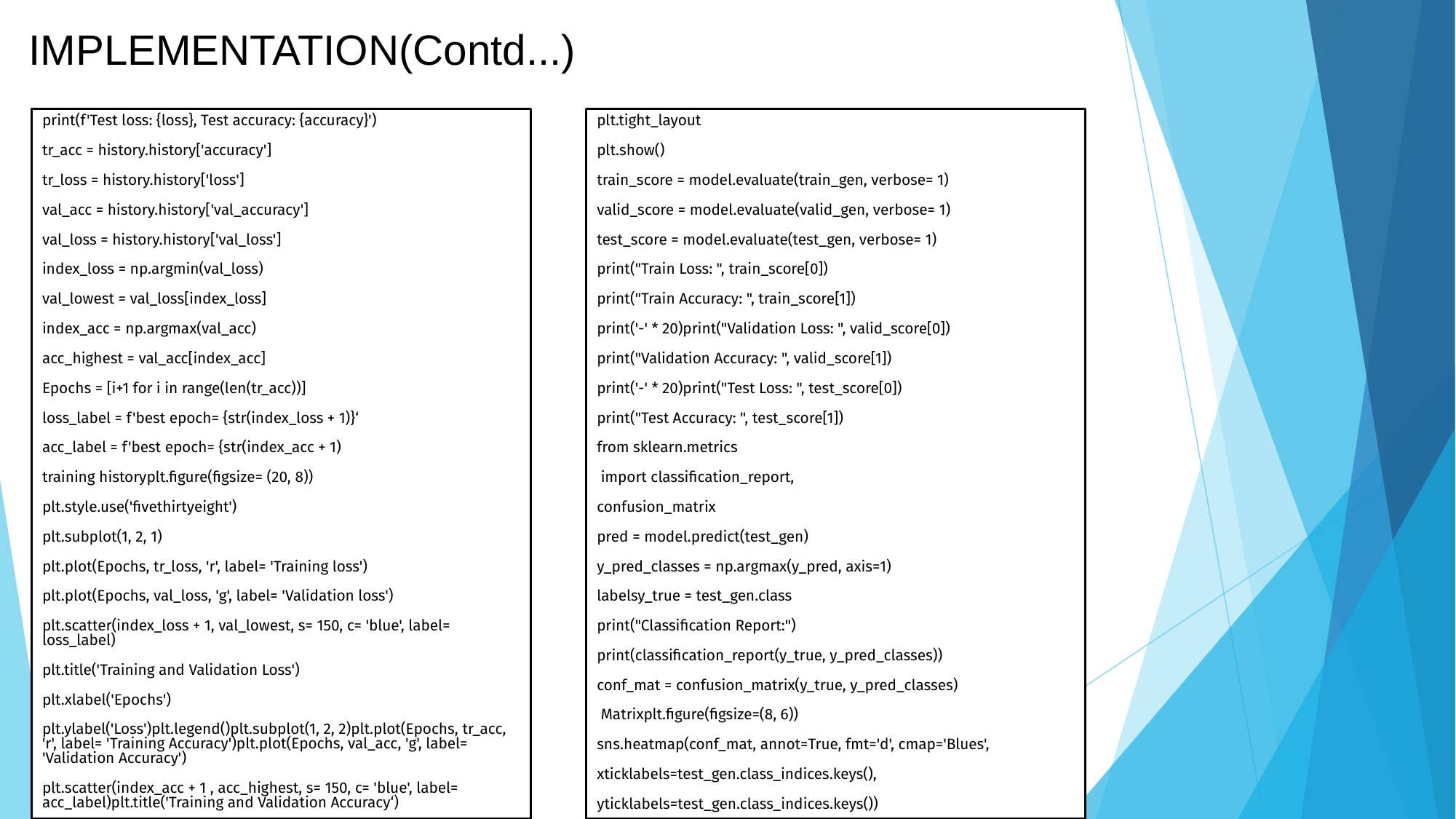

# IMPLEMENTATION(Contd...)
print(f'Test loss: {loss}, Test accuracy: {accuracy}')
tr_acc = history.history['accuracy']
tr_loss = history.history['loss']
val_acc = history.history['val_accuracy']
val_loss = history.history['val_loss']
index_loss = np.argmin(val_loss)
val_lowest = val_loss[index_loss]
index_acc = np.argmax(val_acc)
acc_highest = val_acc[index_acc]
Epochs = [i+1 for i in range(len(tr_acc))]
loss_label = f'best epoch= {str(index_loss + 1)}‘
acc_label = f'best epoch= {str(index_acc + 1)
training historyplt.figure(figsize= (20, 8))
plt.style.use('fivethirtyeight')
plt.subplot(1, 2, 1)
plt.plot(Epochs, tr_loss, 'r', label= 'Training loss')
plt.plot(Epochs, val_loss, 'g', label= 'Validation loss')
plt.scatter(index_loss + 1, val_lowest, s= 150, c= 'blue', label= loss_label)
plt.title('Training and Validation Loss')
plt.xlabel('Epochs')
plt.ylabel('Loss')plt.legend()plt.subplot(1, 2, 2)plt.plot(Epochs, tr_acc, 'r', label= 'Training Accuracy')plt.plot(Epochs, val_acc, 'g', label= 'Validation Accuracy')
plt.scatter(index_acc + 1 , acc_highest, s= 150, c= 'blue', label= acc_label)plt.title('Training and Validation Accuracy‘)
plt.tight_layout
plt.show()
train_score = model.evaluate(train_gen, verbose= 1)
valid_score = model.evaluate(valid_gen, verbose= 1)
test_score = model.evaluate(test_gen, verbose= 1)
print("Train Loss: ", train_score[0])
print("Train Accuracy: ", train_score[1])
print('-' * 20)print("Validation Loss: ", valid_score[0])
print("Validation Accuracy: ", valid_score[1])
print('-' * 20)print("Test Loss: ", test_score[0])
print("Test Accuracy: ", test_score[1])
from sklearn.metrics
 import classification_report,
confusion_matrix
pred = model.predict(test_gen)
y_pred_classes = np.argmax(y_pred, axis=1)
labelsy_true = test_gen.class
print("Classification Report:")
print(classification_report(y_true, y_pred_classes))
conf_mat = confusion_matrix(y_true, y_pred_classes)
 Matrixplt.figure(figsize=(8, 6))
sns.heatmap(conf_mat, annot=True, fmt='d', cmap='Blues',
xticklabels=test_gen.class_indices.keys(),
yticklabels=test_gen.class_indices.keys())